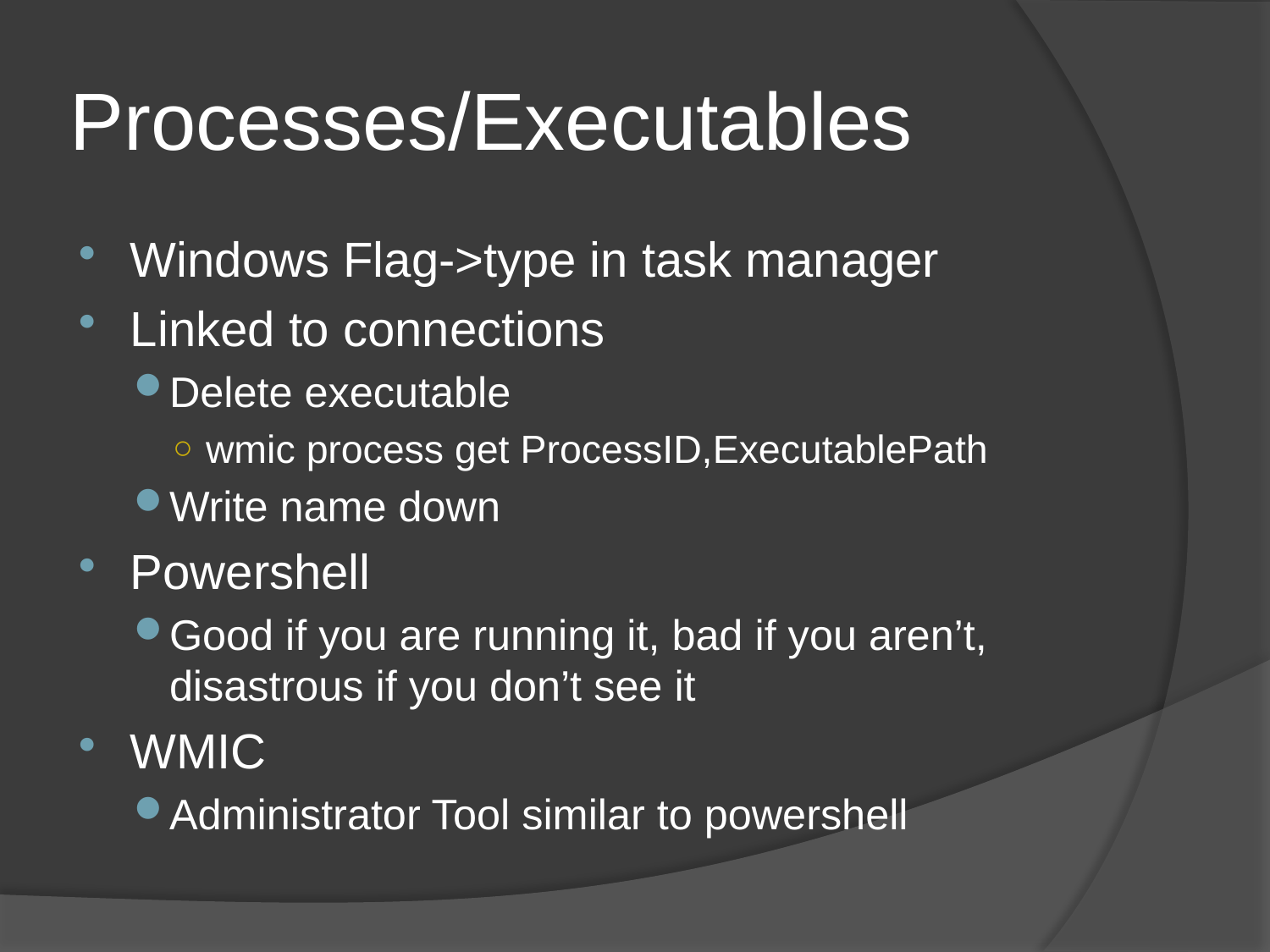

# Processes/Executables
Windows Flag->type in task manager
Linked to connections
Delete executable
wmic process get ProcessID,ExecutablePath
Write name down
Powershell
Good if you are running it, bad if you aren’t, disastrous if you don’t see it
WMIC
Administrator Tool similar to powershell